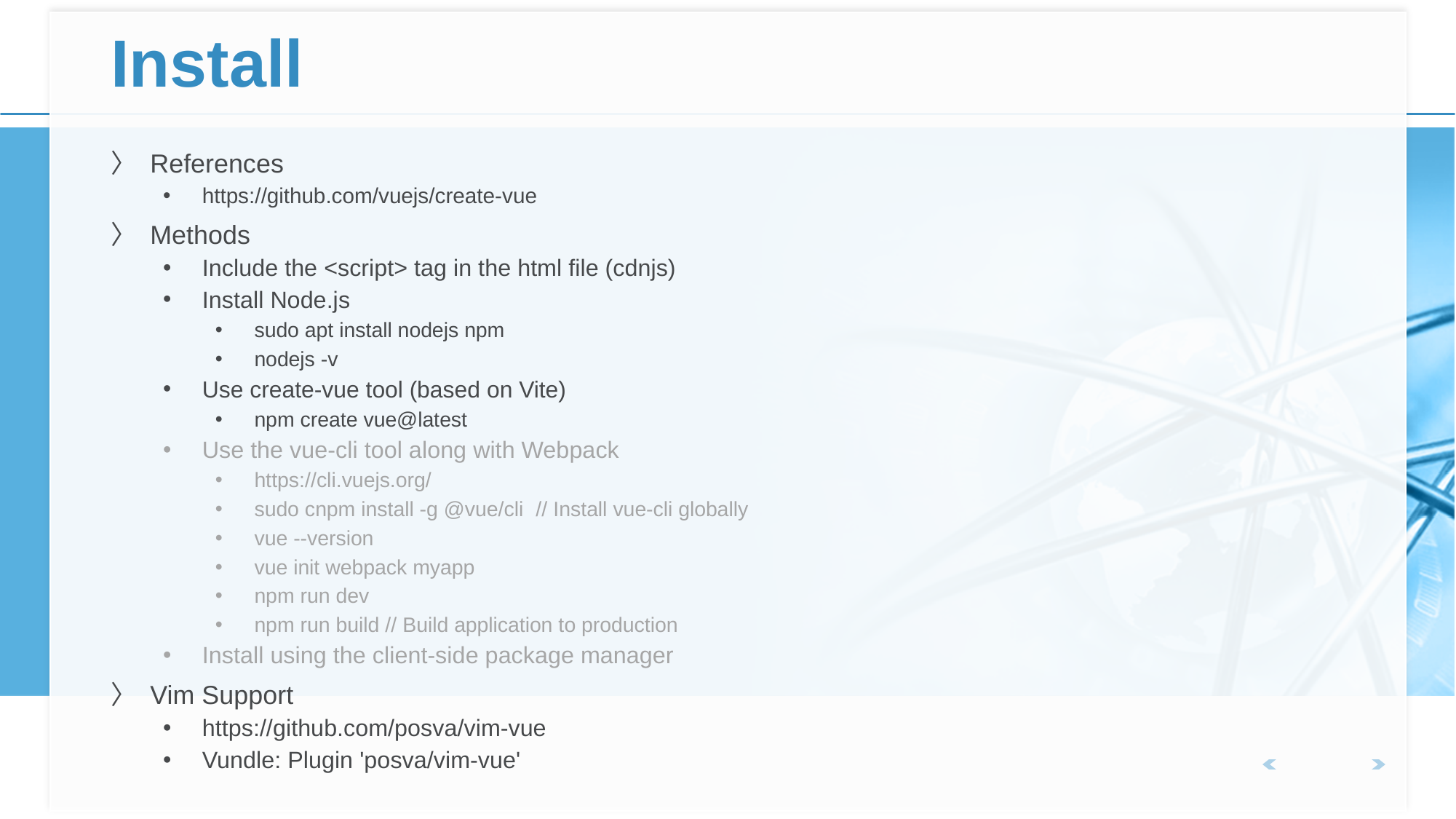

# Install
References
https://github.com/vuejs/create-vue
Methods
Include the <script> tag in the html file (cdnjs)
Install Node.js
sudo apt install nodejs npm
nodejs -v
Use create-vue tool (based on Vite)
npm create vue@latest
Use the vue-cli tool along with Webpack
https://cli.vuejs.org/
sudo cnpm install -g @vue/cli	// Install vue-cli globally
vue --version
vue init webpack myapp
npm run dev
npm run build // Build application to production
Install using the client-side package manager
Vim Support
https://github.com/posva/vim-vue
Vundle: Plugin 'posva/vim-vue'